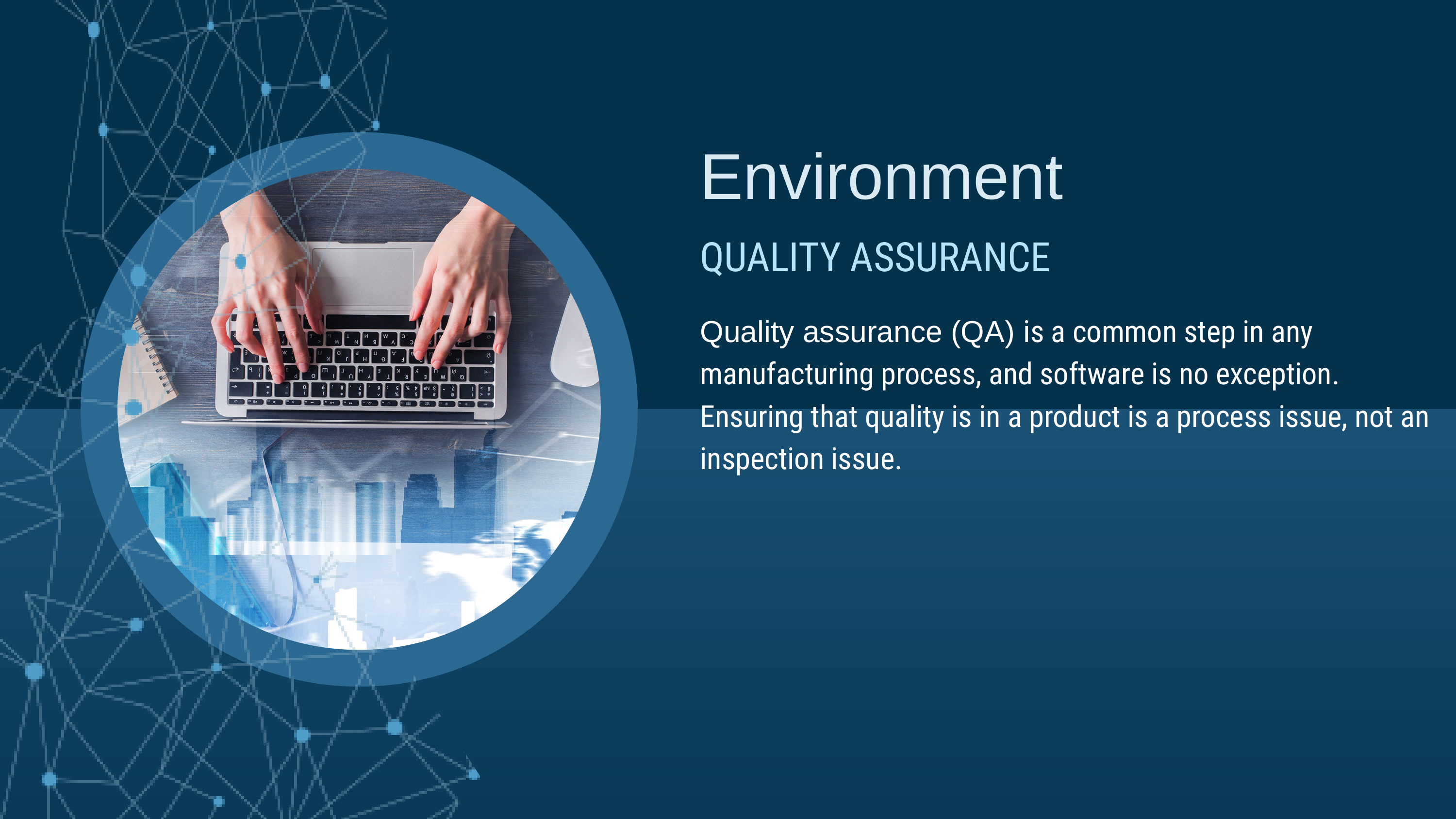

Environment

QUALITY ASSURANCE
Quality assurance (QA) is a common step in any manufacturing process, and software is no exception. Ensuring that quality is in a product is a process issue, not an inspection issue.